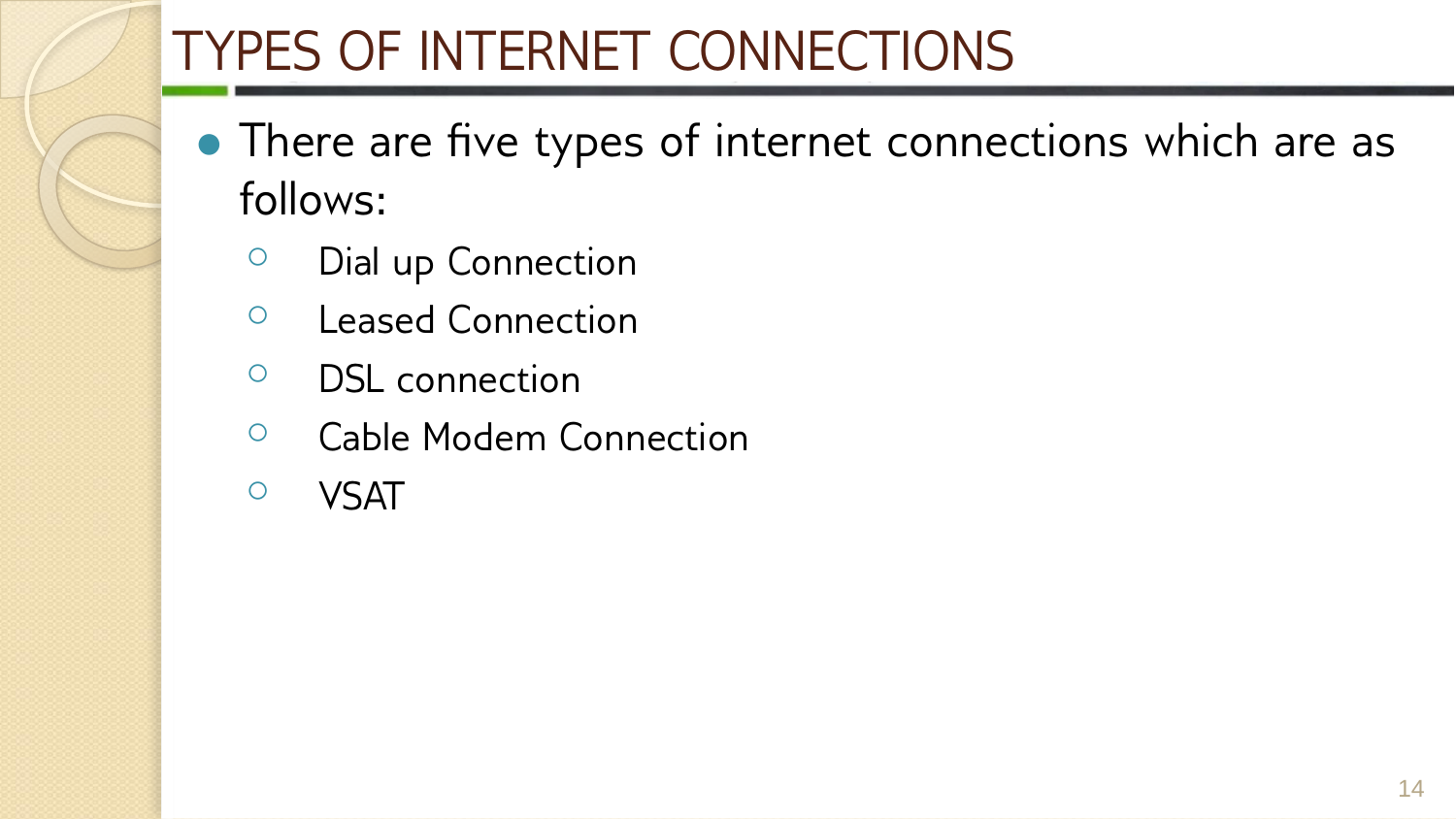

# TYPES OF INTERNET CONNECTIONS
There are five types of internet connections which are as follows:
Dial up Connection
Leased Connection
DSL connection
Cable Modem Connection
VSAT
 14